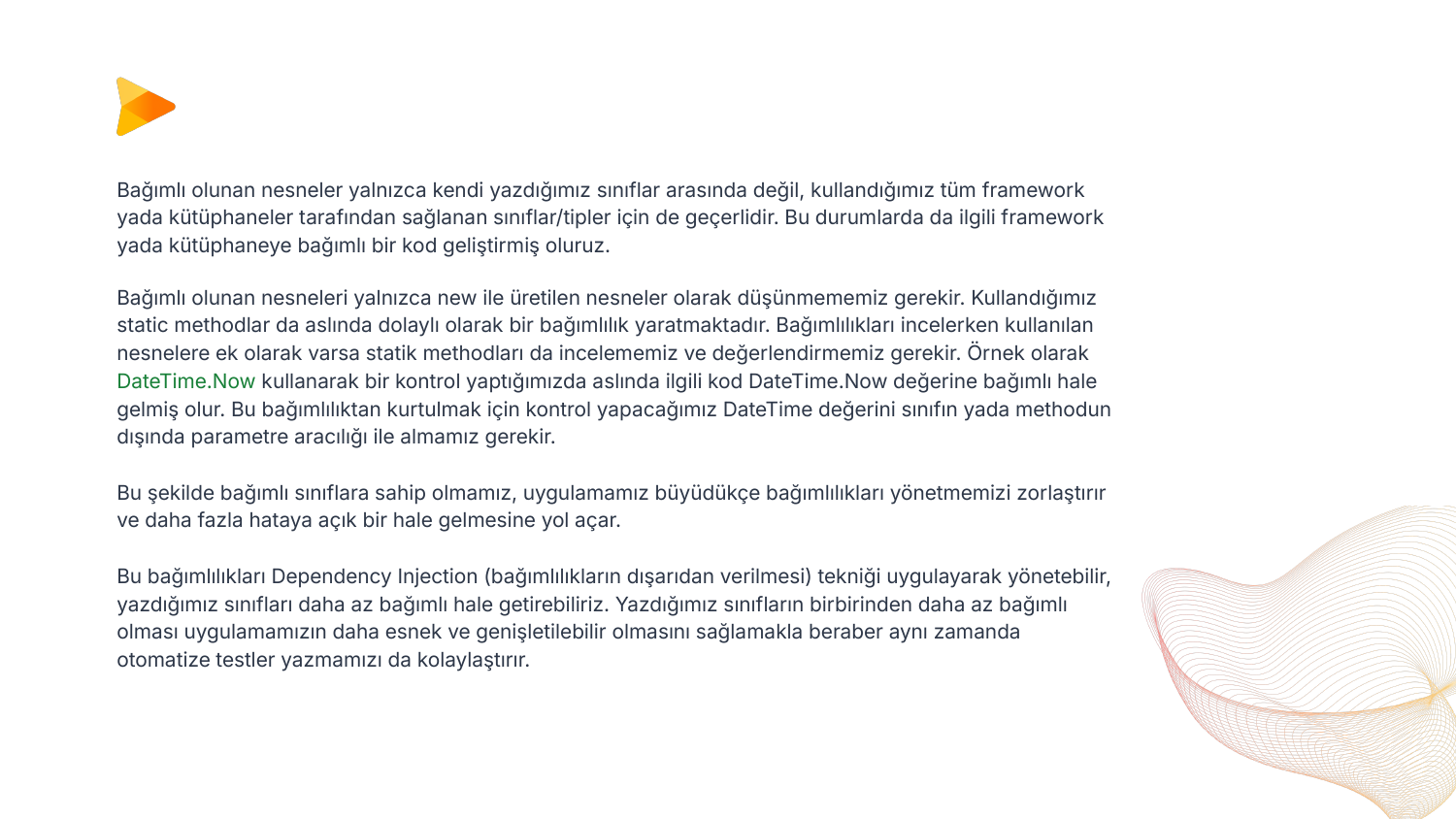

Bağımlı olunan nesneler yalnızca kendi yazdığımız sınıflar arasında değil, kullandığımız tüm framework yada kütüphaneler tarafından sağlanan sınıflar/tipler için de geçerlidir. Bu durumlarda da ilgili framework yada kütüphaneye bağımlı bir kod geliştirmiş oluruz.
Bağımlı olunan nesneleri yalnızca new ile üretilen nesneler olarak düşünmememiz gerekir. Kullandığımız static methodlar da aslında dolaylı olarak bir bağımlılık yaratmaktadır. Bağımlılıkları incelerken kullanılan nesnelere ek olarak varsa statik methodları da incelememiz ve değerlendirmemiz gerekir. Örnek olarak DateTime.Now kullanarak bir kontrol yaptığımızda aslında ilgili kod DateTime.Now değerine bağımlı hale gelmiş olur. Bu bağımlılıktan kurtulmak için kontrol yapacağımız DateTime değerini sınıfın yada methodun dışında parametre aracılığı ile almamız gerekir.
Bu şekilde bağımlı sınıflara sahip olmamız, uygulamamız büyüdükçe bağımlılıkları yönetmemizi zorlaştırır ve daha fazla hataya açık bir hale gelmesine yol açar.
Bu bağımlılıkları Dependency Injection (bağımlılıkların dışarıdan verilmesi) tekniği uygulayarak yönetebilir, yazdığımız sınıfları daha az bağımlı hale getirebiliriz. Yazdığımız sınıfların birbirinden daha az bağımlı olması uygulamamızın daha esnek ve genişletilebilir olmasını sağlamakla beraber aynı zamanda otomatize testler yazmamızı da kolaylaştırır.